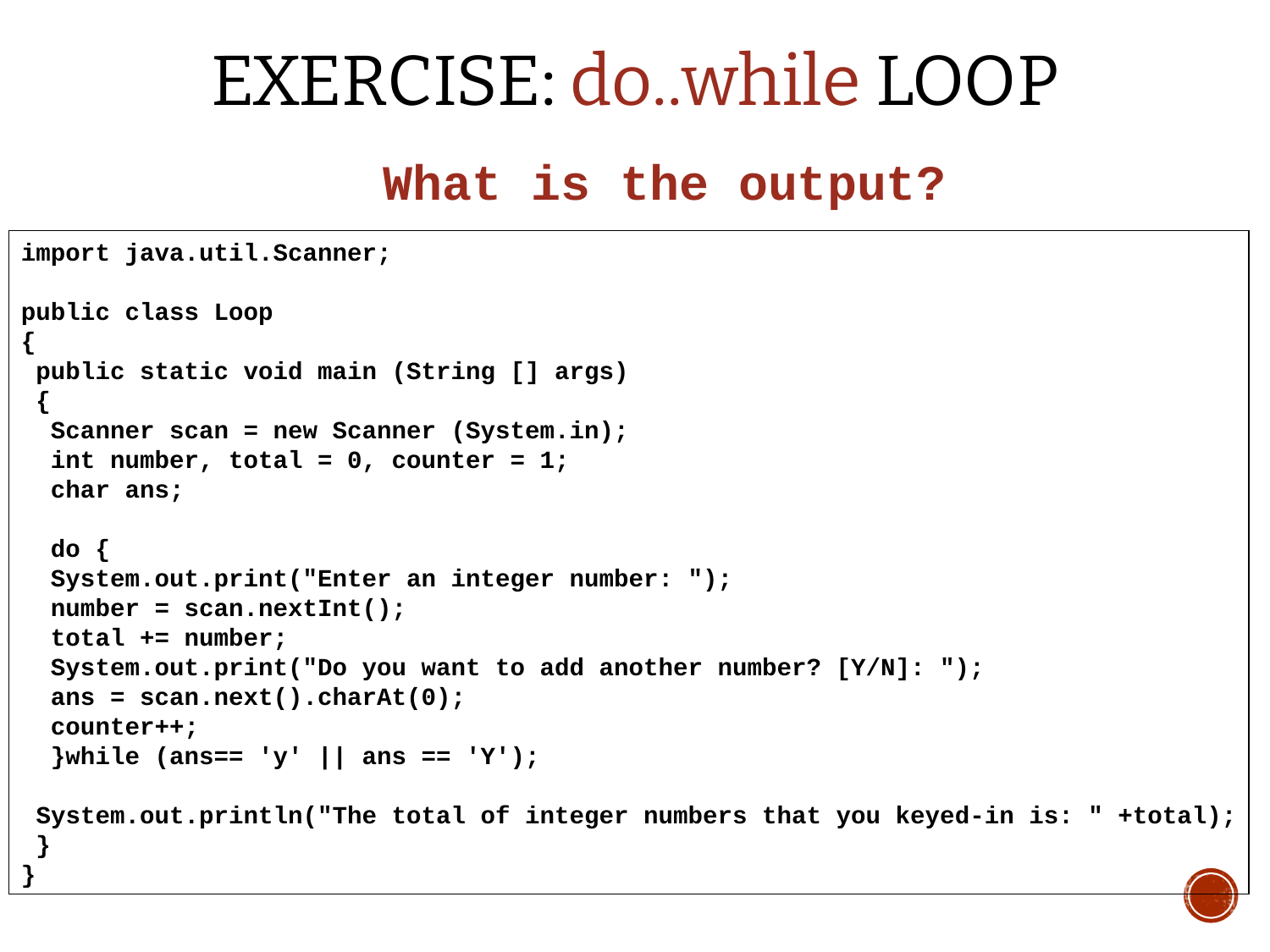

# Exercise: do..while loop
What is the output?
import java.util.Scanner;
public class Loop
{
 public static void main (String [] args)
 {
  Scanner scan = new Scanner (System.in);
  int number, total = 0, counter = 1;
  char ans;
  do {
  System.out.print("Enter an integer number: ");
  number = scan.nextInt();
  total += number;
  System.out.print("Do you want to add another number? [Y/N]: ");
  ans = scan.next().charAt(0);
  counter++;
  }while (ans== 'y' || ans == 'Y');
 System.out.println("The total of integer numbers that you keyed-in is: " +total);
 }
}